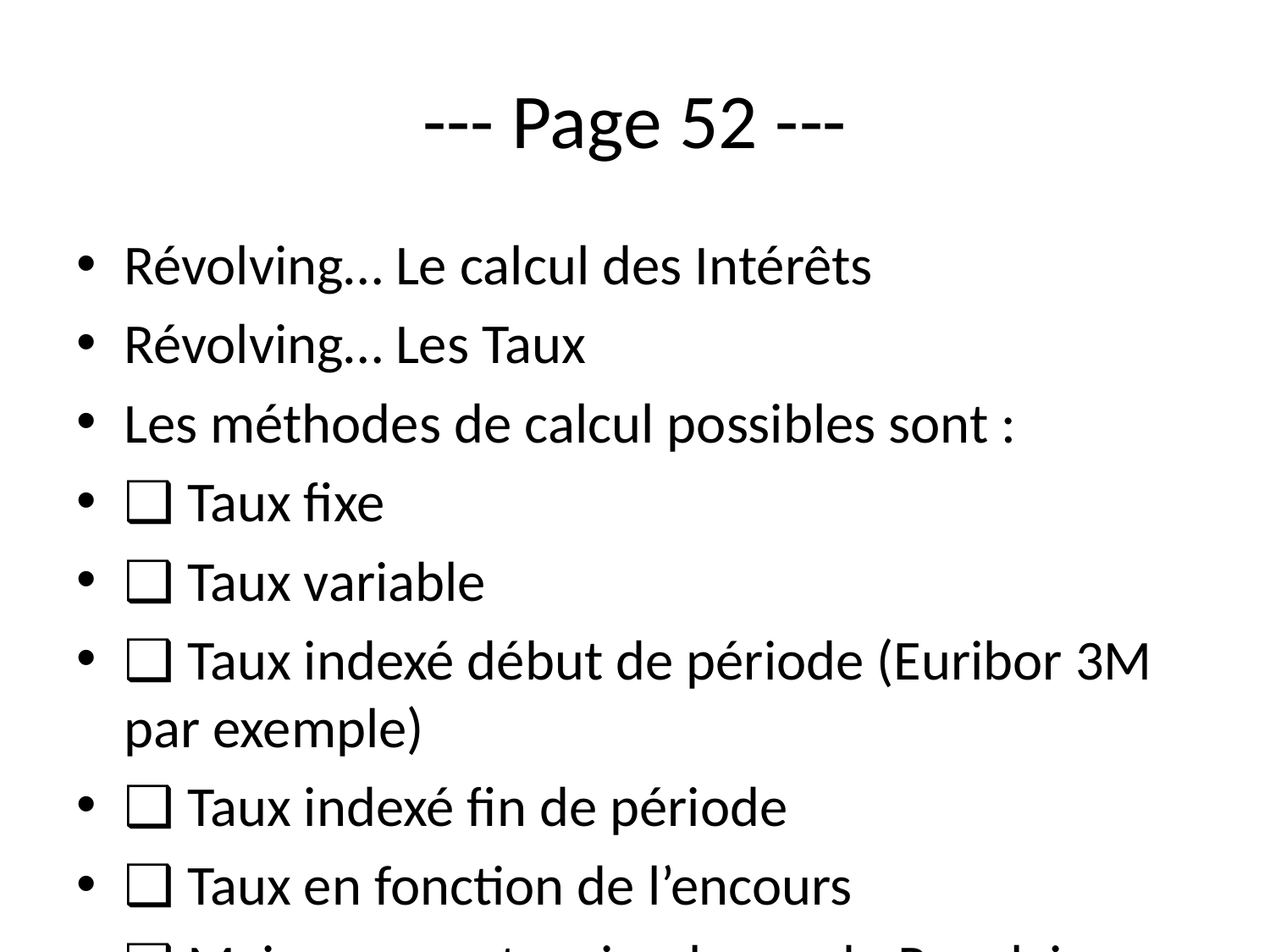

# --- Page 52 ---
Révolving… Le calcul des Intérêts
Révolving… Les Taux
Les méthodes de calcul possibles sont :
❑ Taux fixe
❑ Taux variable
❑ Taux indexé début de période (Euribor 3M par exemple)
❑ Taux indexé fin de période
❑ Taux en fonction de l’encours
❑ Mais pour rester simple sur du Revolving généralement que du Taux Fixe et peut-être Taux
en fonction de l’encours
❑ Taux Variable et Taux indexé début de période utilisé dans les cas de changement de taux
d’usure fréquent